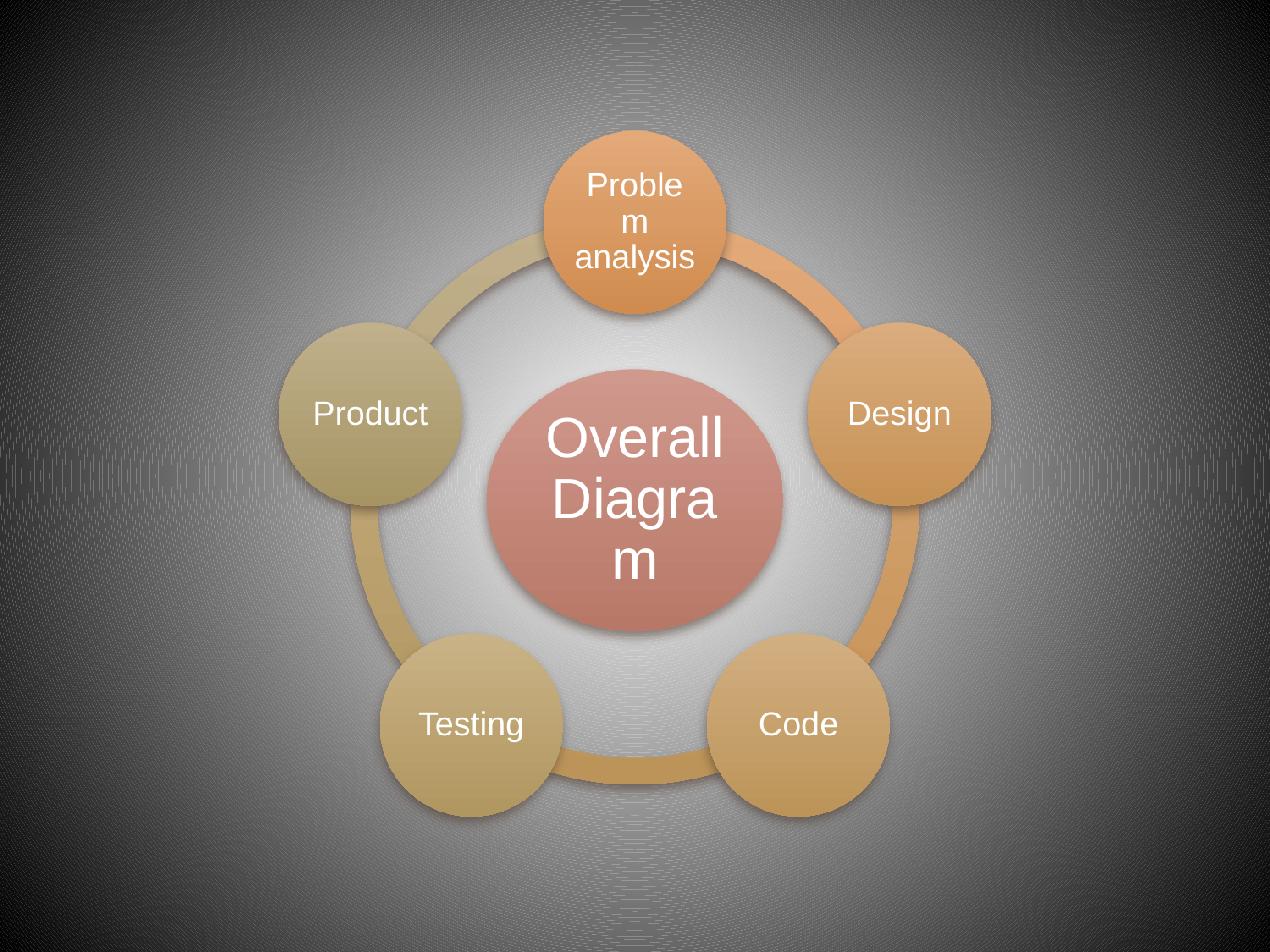

Overall Diagram
Problem analysis
Design
Code
Testing
Product